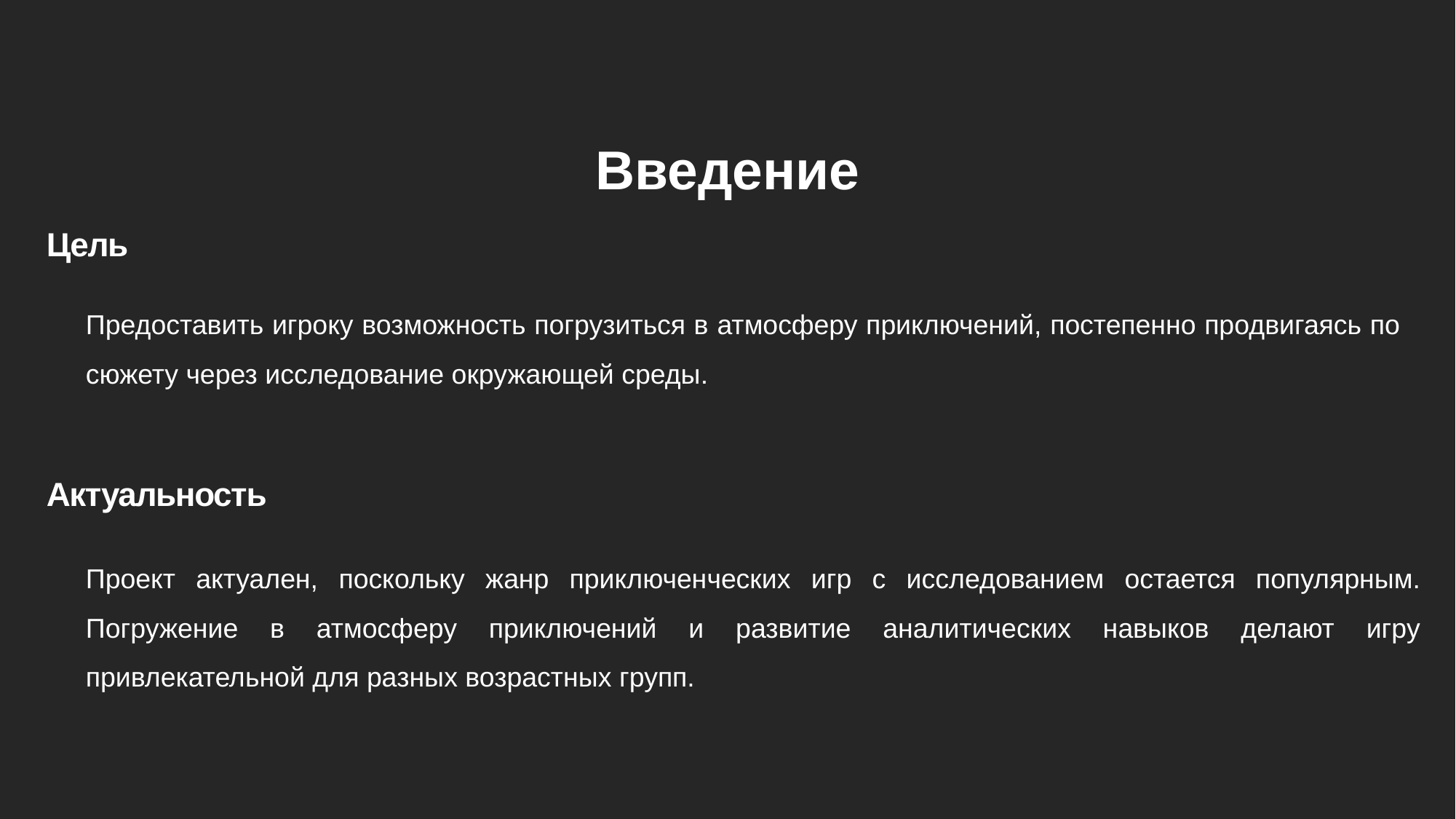

Введение
Цель
Предоставить игроку возможность погрузиться в атмосферу приключений, постепенно продвигаясь по сюжету через исследование окружающей среды.
Актуальность
Проект актуален, поскольку жанр приключенческих игр с исследованием остается популярным. Погружение в атмосферу приключений и развитие аналитических навыков делают игру привлекательной для разных возрастных групп.